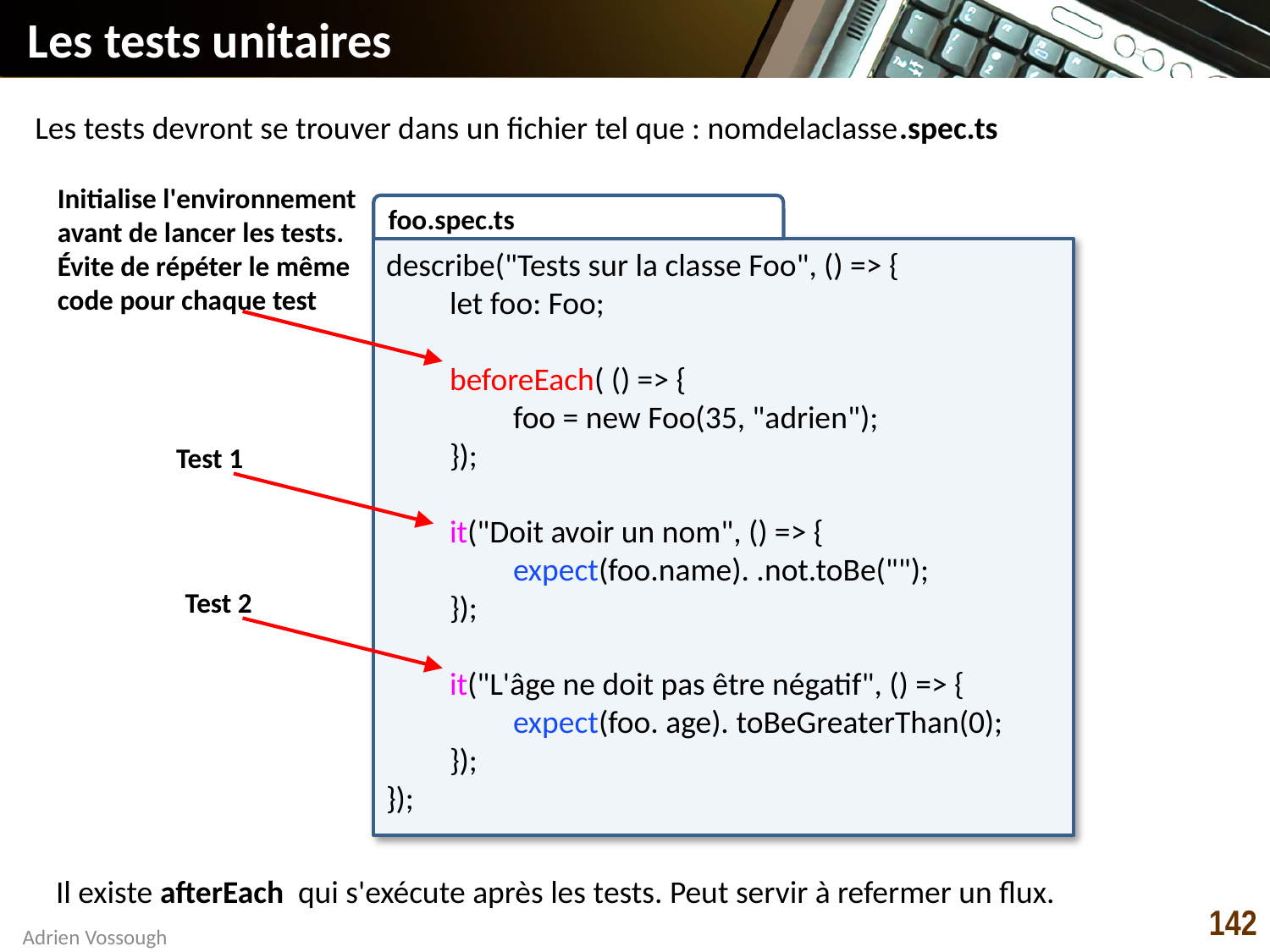

# Les tests unitaires
Les tests devront se trouver dans un fichier tel que : nomdelaclasse.spec.ts
Initialise l'environnement
avant de lancer les tests.
Évite de répéter le même code pour chaque test
foo.spec.ts
describe("Tests sur la classe Foo", () => {
let foo: Foo;

beforeEach( () => {
foo = new Foo(35, "adrien");
});

it("Doit avoir un nom", () => {
expect(foo.name). .not.toBe("");
});

it("L'âge ne doit pas être négatif", () => {
expect(foo. age). toBeGreaterThan(0);
});
});
Test 1
Test 2
Il existe afterEach  qui s'exécute après les tests. Peut servir à refermer un flux.
142
Adrien Vossough